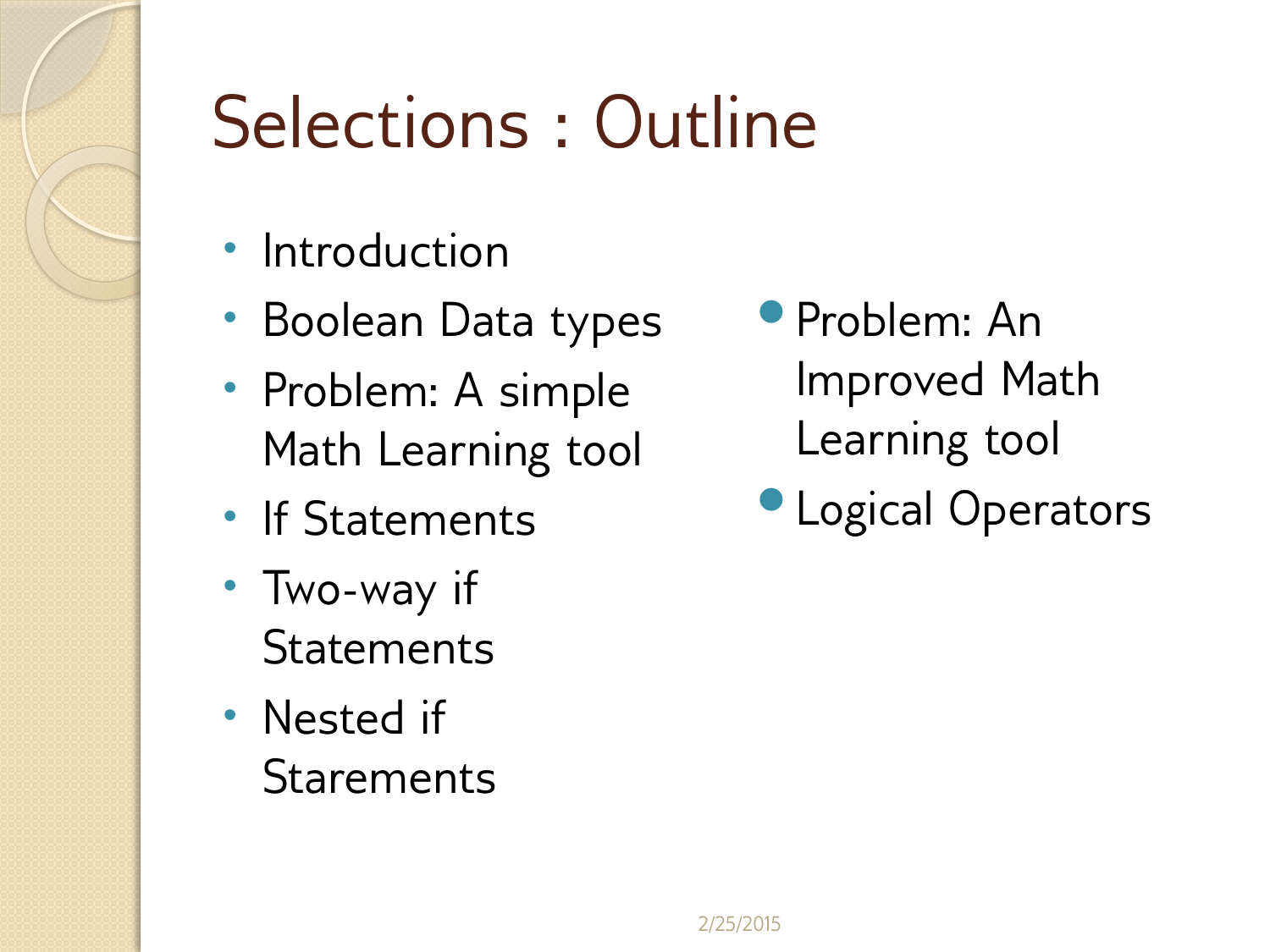

# Selections : Outline
Introduction
Boolean Data types
Problem: A simple Math Learning tool
If Statements
Two-way if Statements
Nested if Starements

Problem: An Improved Math Learning tool
Logical Operators
2/25/2015